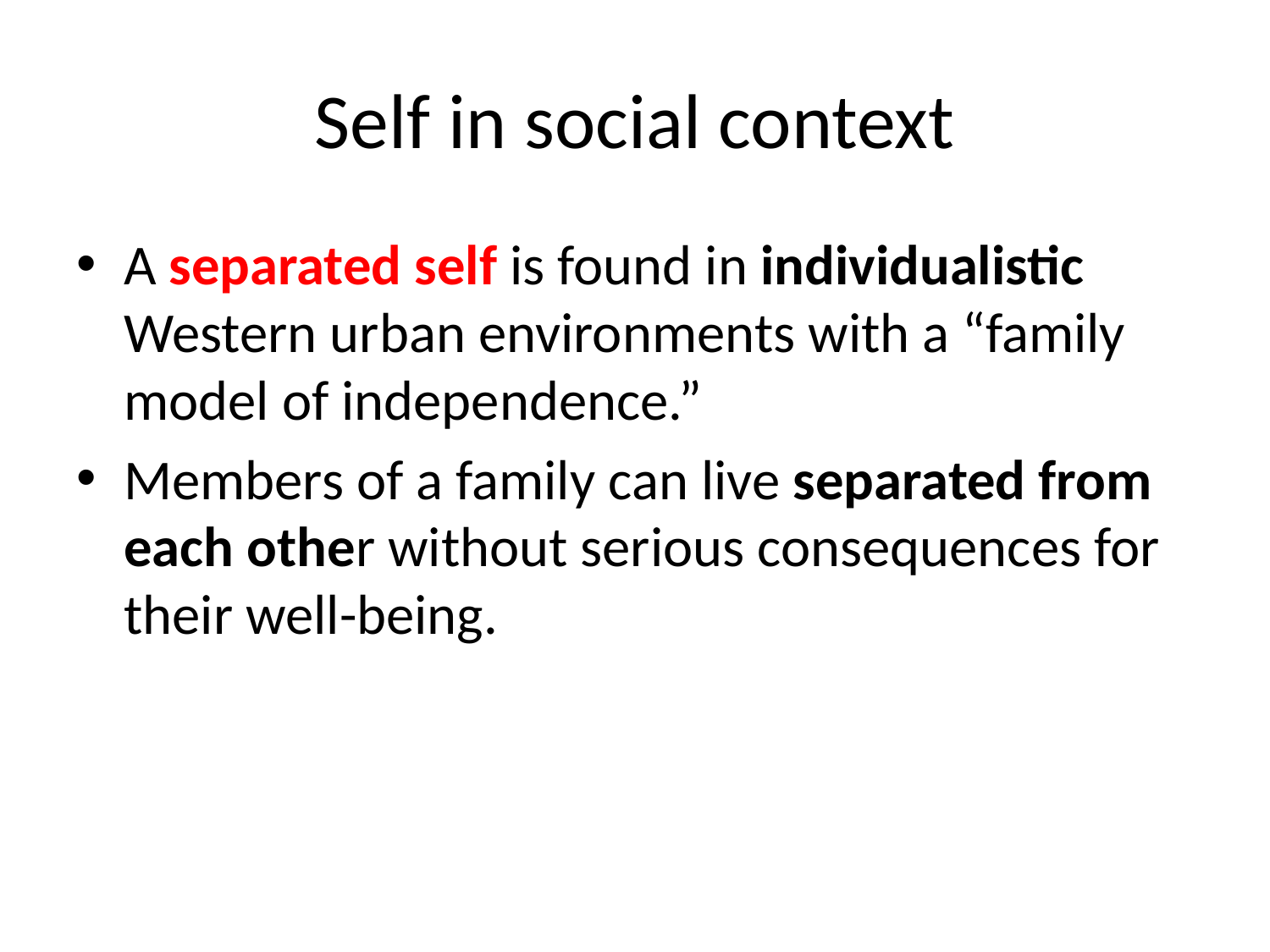

# Self in social context
A separated self is found in individualistic Western urban environments with a “family model of independence.”
Members of a family can live separated from each other without serious consequences for their well-being.